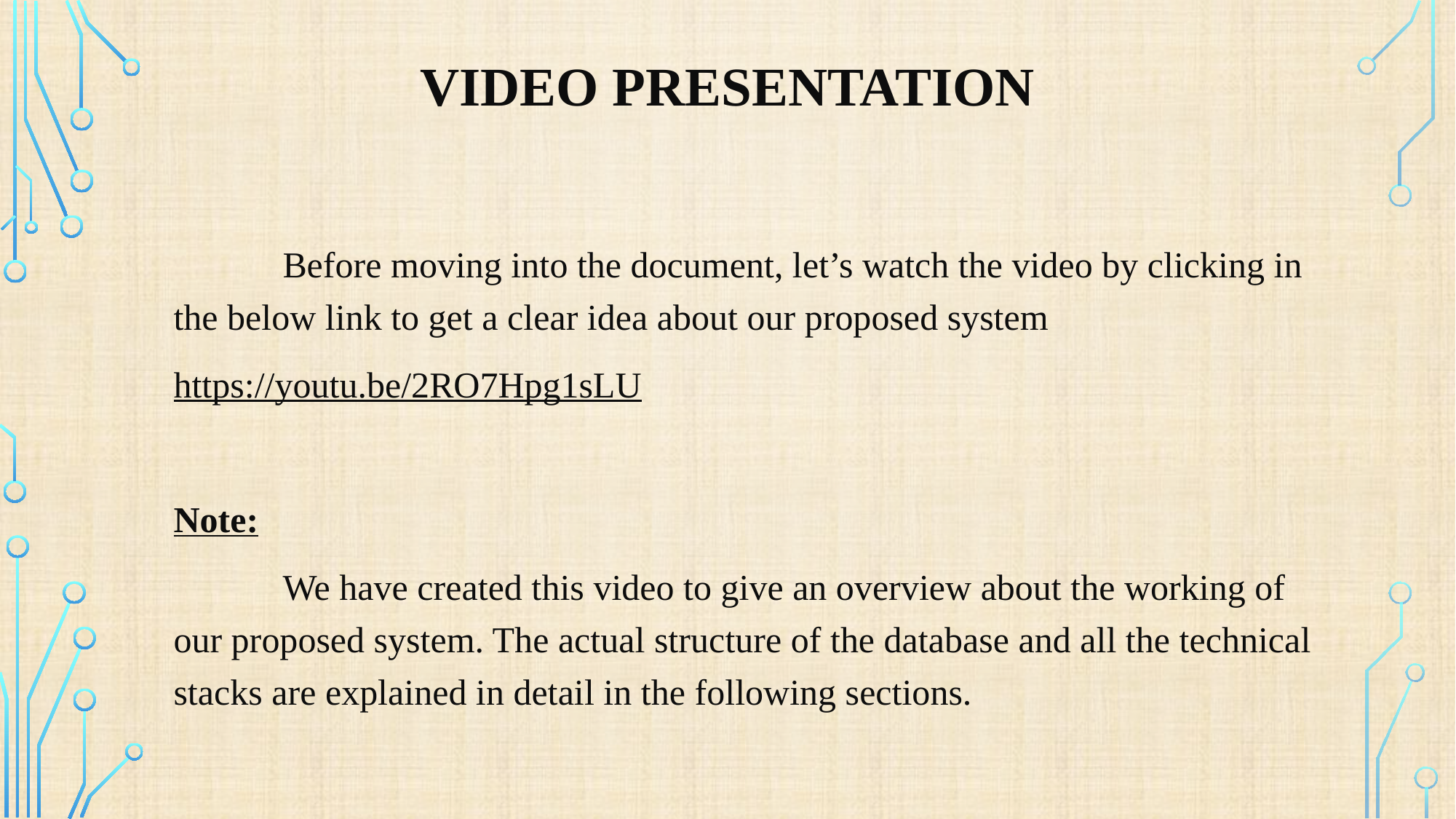

# VIDEO PRESENTATION
	Before moving into the document, let’s watch the video by clicking in the below link to get a clear idea about our proposed system
https://youtu.be/2RO7Hpg1sLU

Note:
	We have created this video to give an overview about the working of our proposed system. The actual structure of the database and all the technical stacks are explained in detail in the following sections.